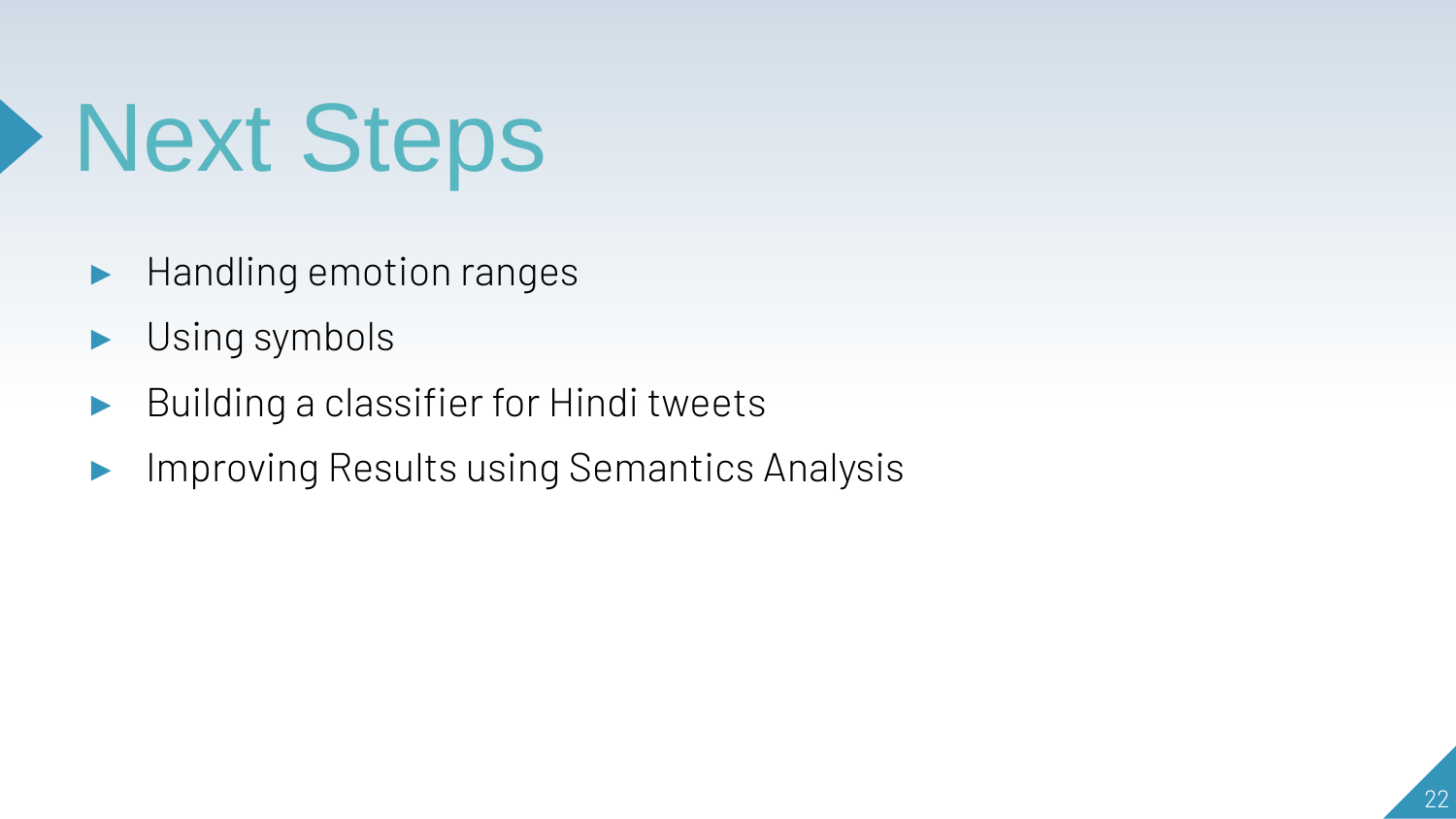

# Next Steps
Handling emotion ranges
Using symbols
Building a classifier for Hindi tweets
Improving Results using Semantics Analysis
22